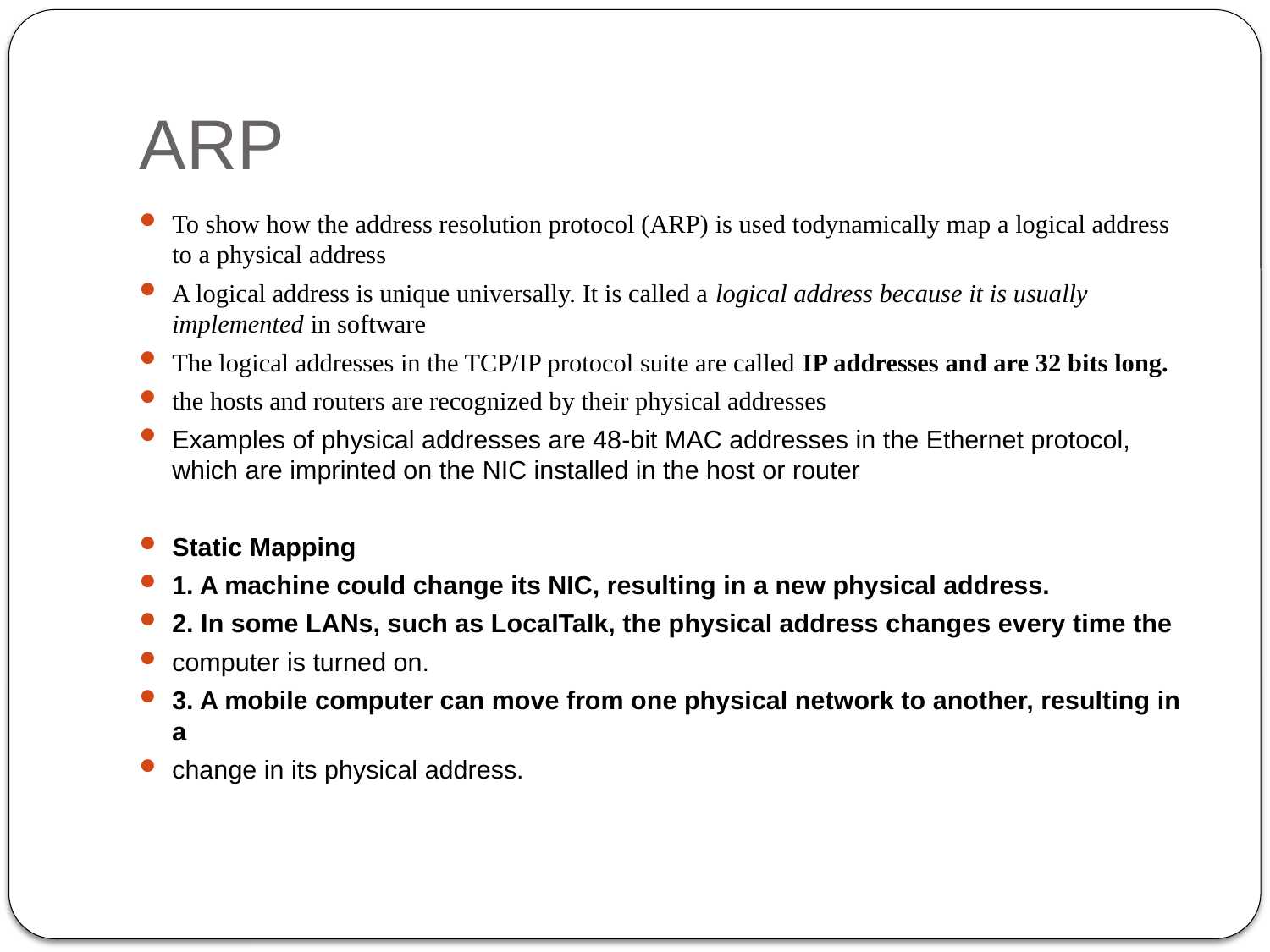

# ARP
To show how the address resolution protocol (ARP) is used todynamically map a logical address to a physical address
A logical address is unique universally. It is called a logical address because it is usually implemented in software
The logical addresses in the TCP/IP protocol suite are called IP addresses and are 32 bits long.
the hosts and routers are recognized by their physical addresses
Examples of physical addresses are 48-bit MAC addresses in the Ethernet protocol, which are imprinted on the NIC installed in the host or router

Static Mapping
1. A machine could change its NIC, resulting in a new physical address.
2. In some LANs, such as LocalTalk, the physical address changes every time the
computer is turned on.
3. A mobile computer can move from one physical network to another, resulting in a
change in its physical address.